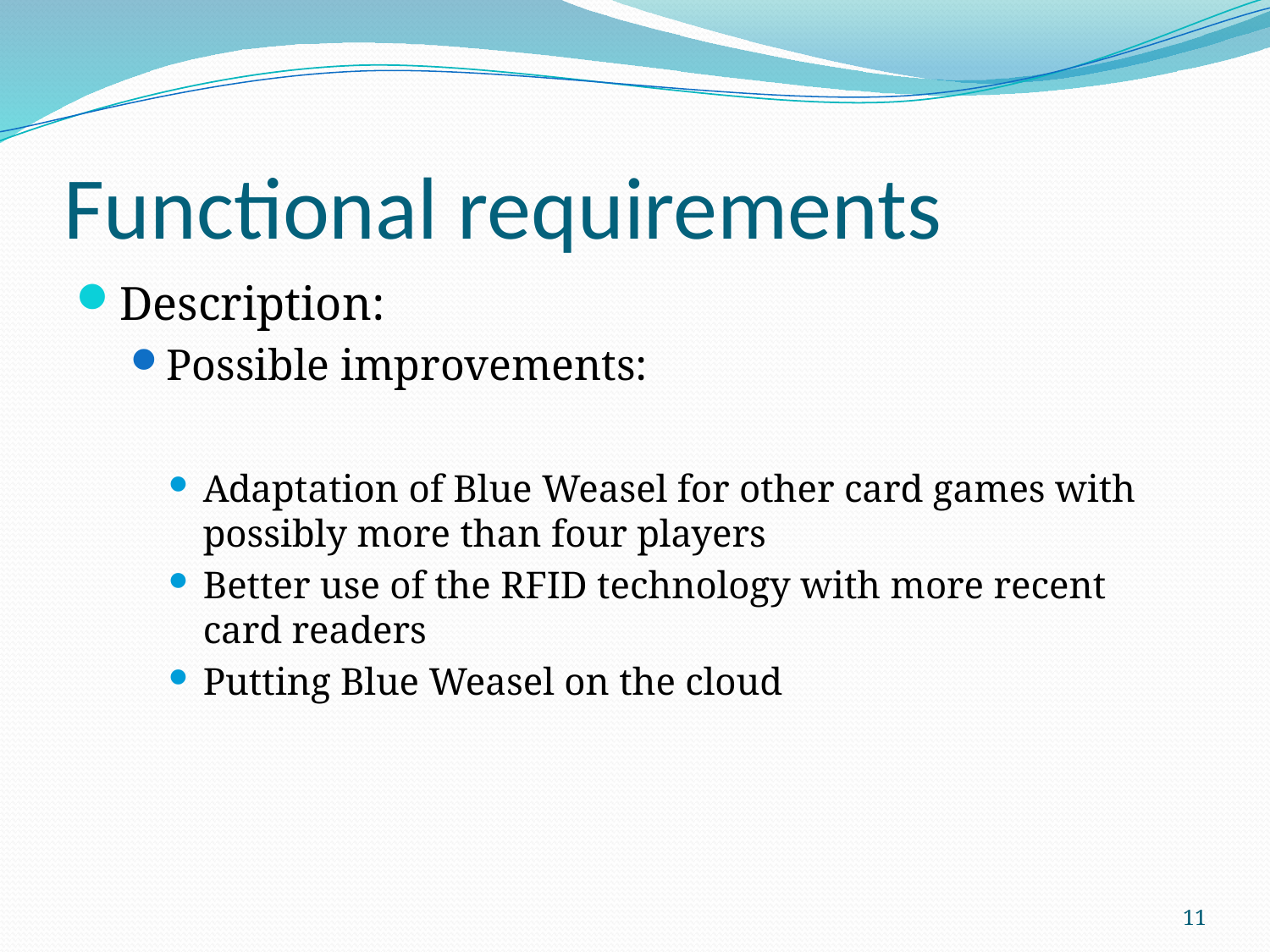

# Functional requirements
Description:
Possible improvements:

Adaptation of Blue Weasel for other card games with possibly more than four players
Better use of the RFID technology with more recent card readers
Putting Blue Weasel on the cloud

11